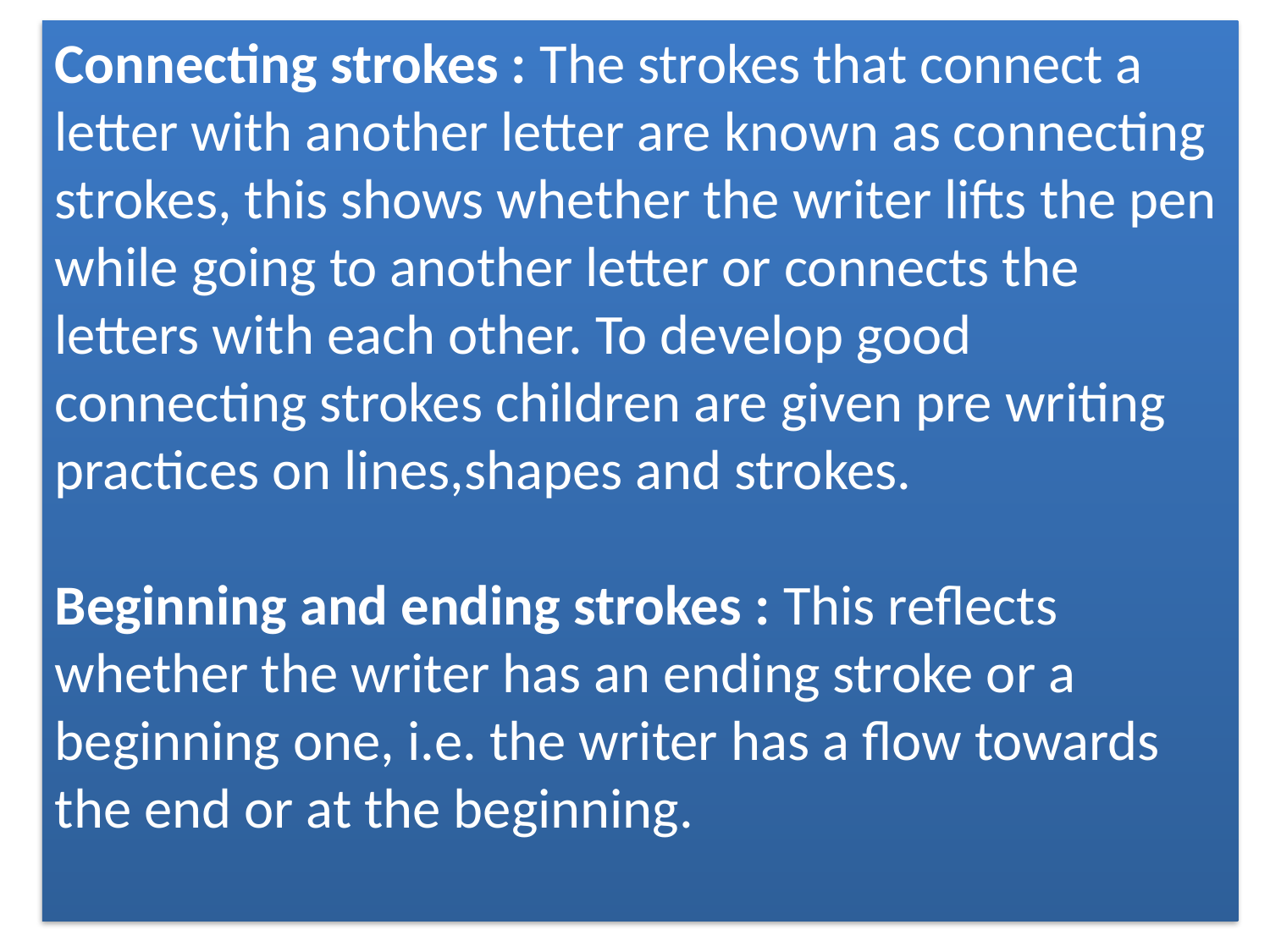

Connecting strokes : The strokes that connect a letter with another letter are known as connecting strokes, this shows whether the writer lifts the pen while going to another letter or connects the letters with each other. To develop good connecting strokes children are given pre writing practices on lines,shapes and strokes.

Beginning and ending strokes : This reflects whether the writer has an ending stroke or a beginning one, i.e. the writer has a flow towards the end or at the beginning.